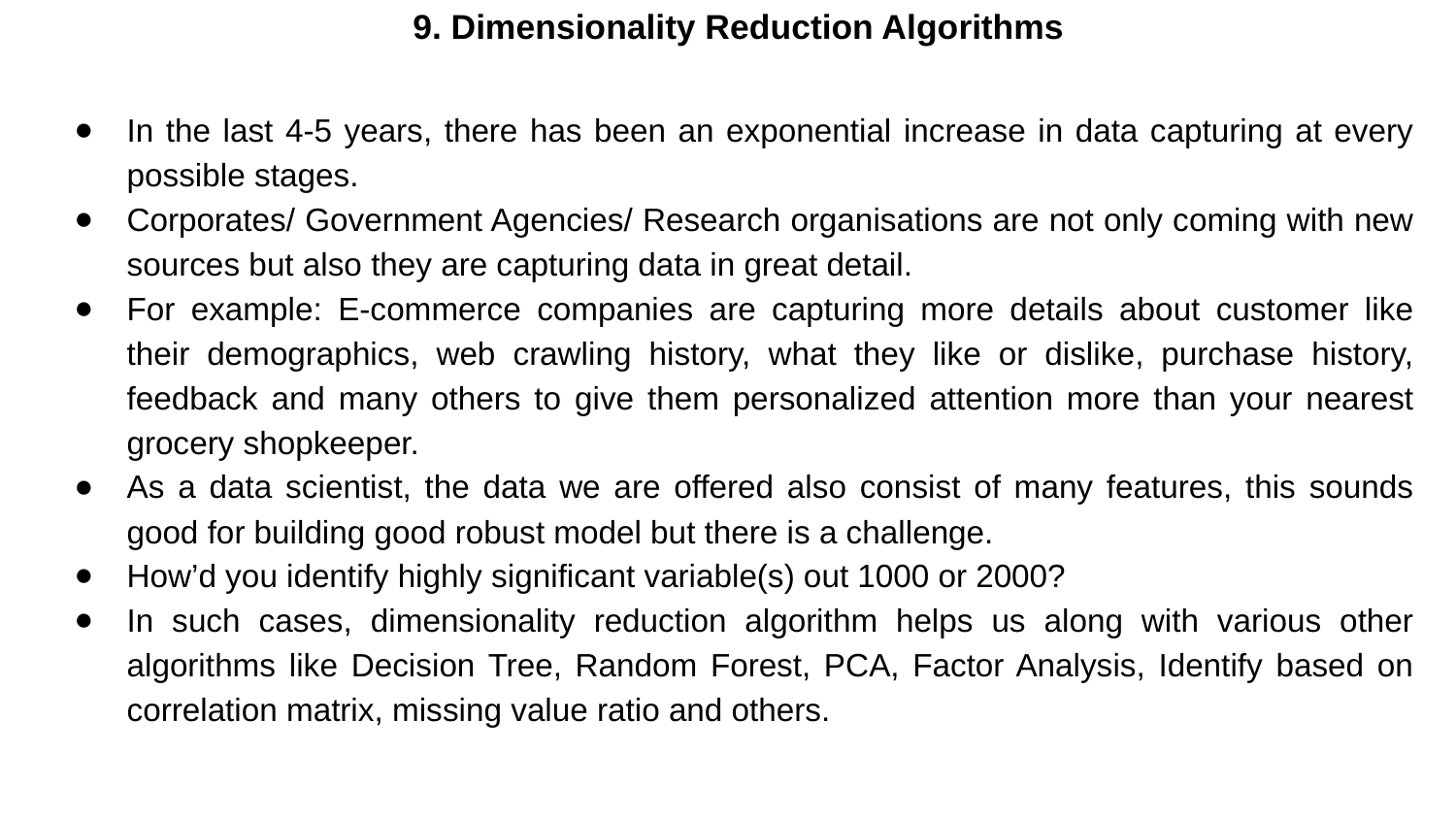

# 9. Dimensionality Reduction Algorithms
In the last 4-5 years, there has been an exponential increase in data capturing at every possible stages.
Corporates/ Government Agencies/ Research organisations are not only coming with new sources but also they are capturing data in great detail.
For example: E-commerce companies are capturing more details about customer like their demographics, web crawling history, what they like or dislike, purchase history, feedback and many others to give them personalized attention more than your nearest grocery shopkeeper.
As a data scientist, the data we are offered also consist of many features, this sounds good for building good robust model but there is a challenge.
How’d you identify highly significant variable(s) out 1000 or 2000?
In such cases, dimensionality reduction algorithm helps us along with various other algorithms like Decision Tree, Random Forest, PCA, Factor Analysis, Identify based on correlation matrix, missing value ratio and others.